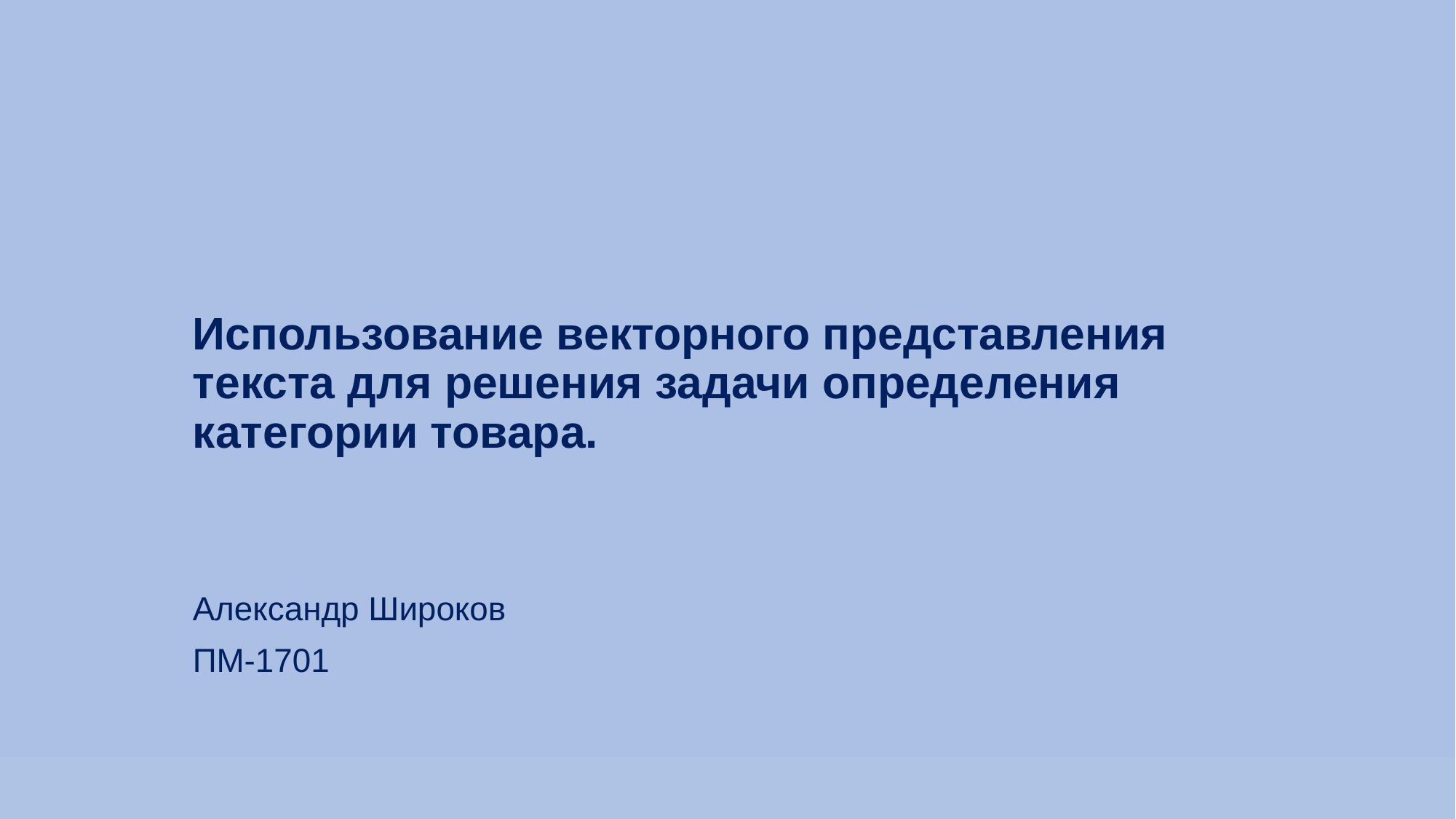

# Использование векторного представления текста для решения задачи определения категории товара.
Александр Широков
ПМ-1701